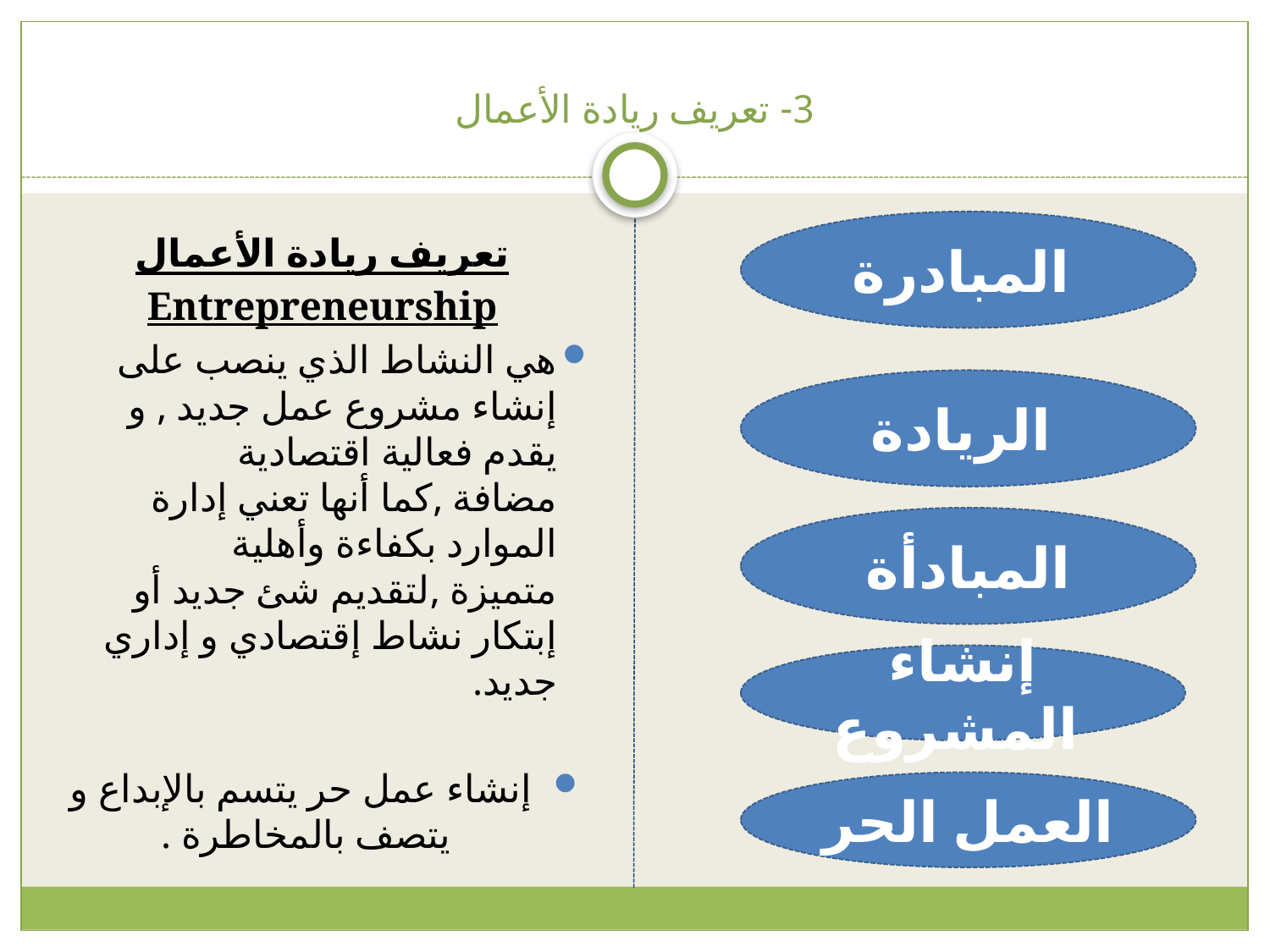

# 3- تعريف ريادة الأعمال
المبادرة
تعريف ريادة الأعمال
Entrepreneurship
هي النشاط الذي ينصب على إنشاء مشروع عمل جديد , و يقدم فعالية اقتصادية مضافة ,كما أنها تعني إدارة الموارد بكفاءة وأهلية متميزة ,لتقديم شئ جديد أو إبتكار نشاط إقتصادي و إداري جديد.

 إنشاء عمل حر يتسم بالإبداع و يتصف بالمخاطرة .

الريادة
المبادأة
إنشاء المشروع
العمل الحر